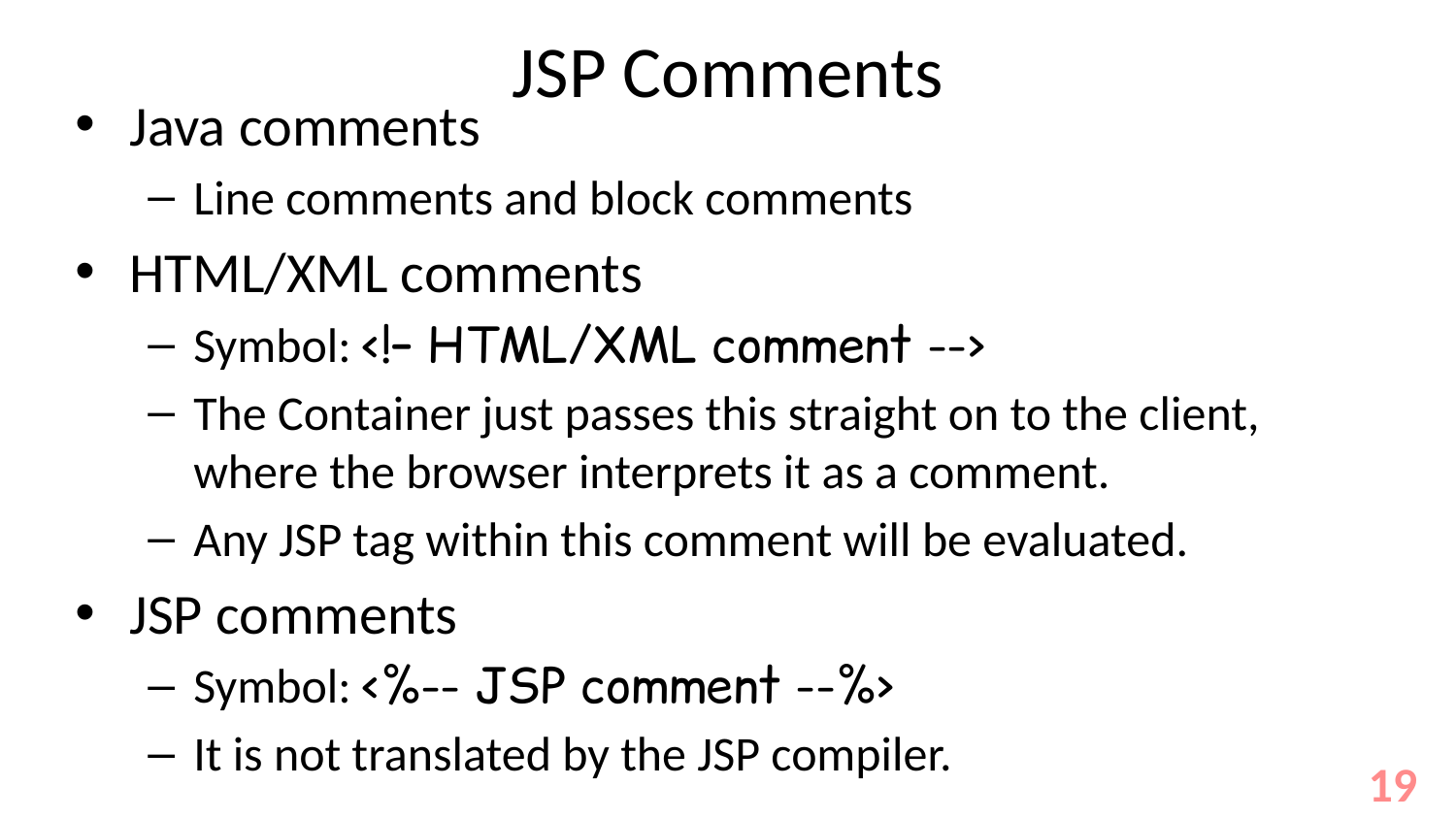

# JSP Comments
Java comments
Line comments and block comments
HTML/XML comments
Symbol: <!– HTML/XML comment -->
The Container just passes this straight on to the client, where the browser interprets it as a comment.
Any JSP tag within this comment will be evaluated.
JSP comments
Symbol: <%-- JSP comment --%>
It is not translated by the JSP compiler.
19